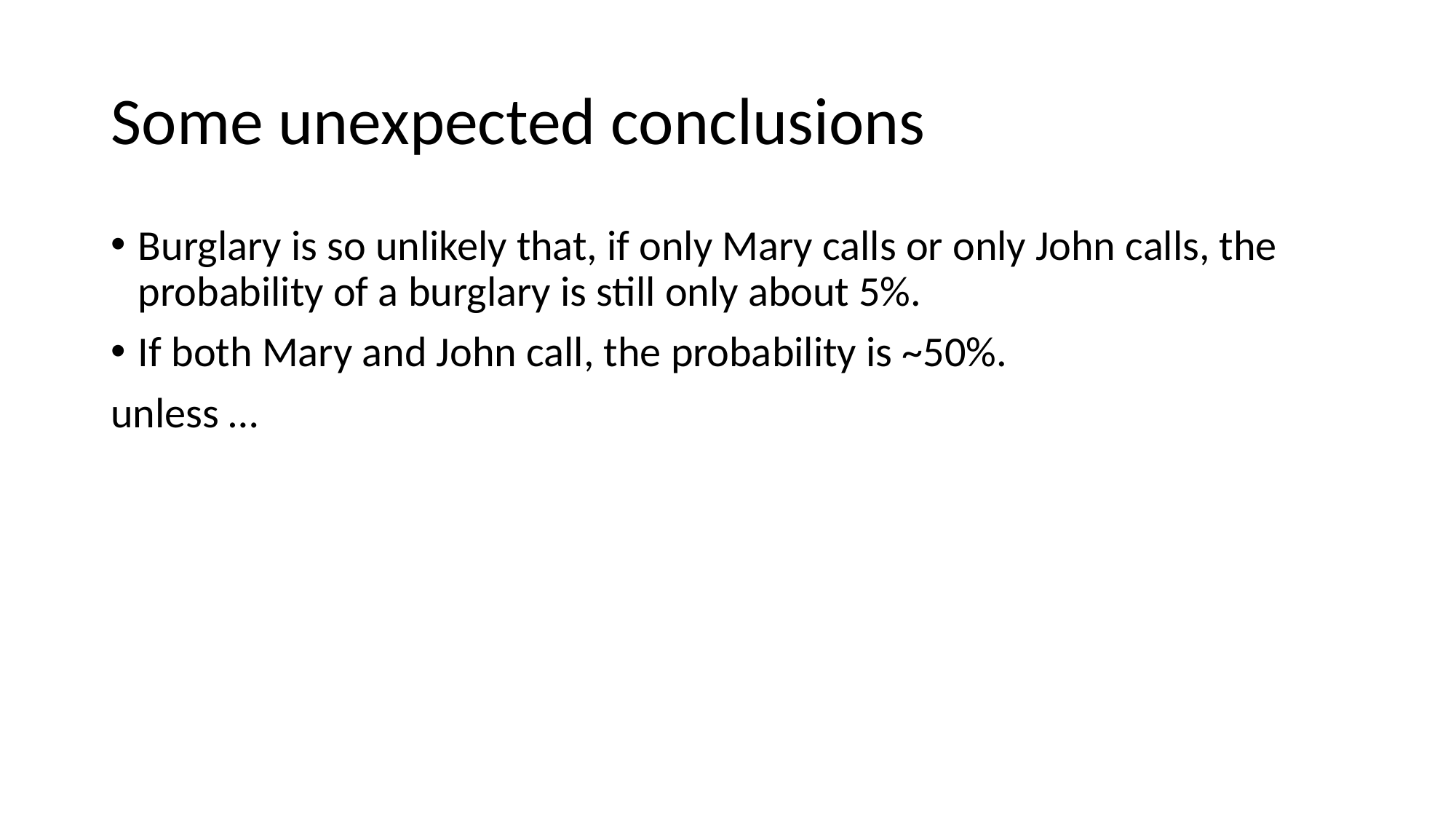

# Some unexpected conclusions
Burglary is so unlikely that, if only Mary calls or only John calls, the probability of a burglary is still only about 5%.
If both Mary and John call, the probability is ~50%.
unless …